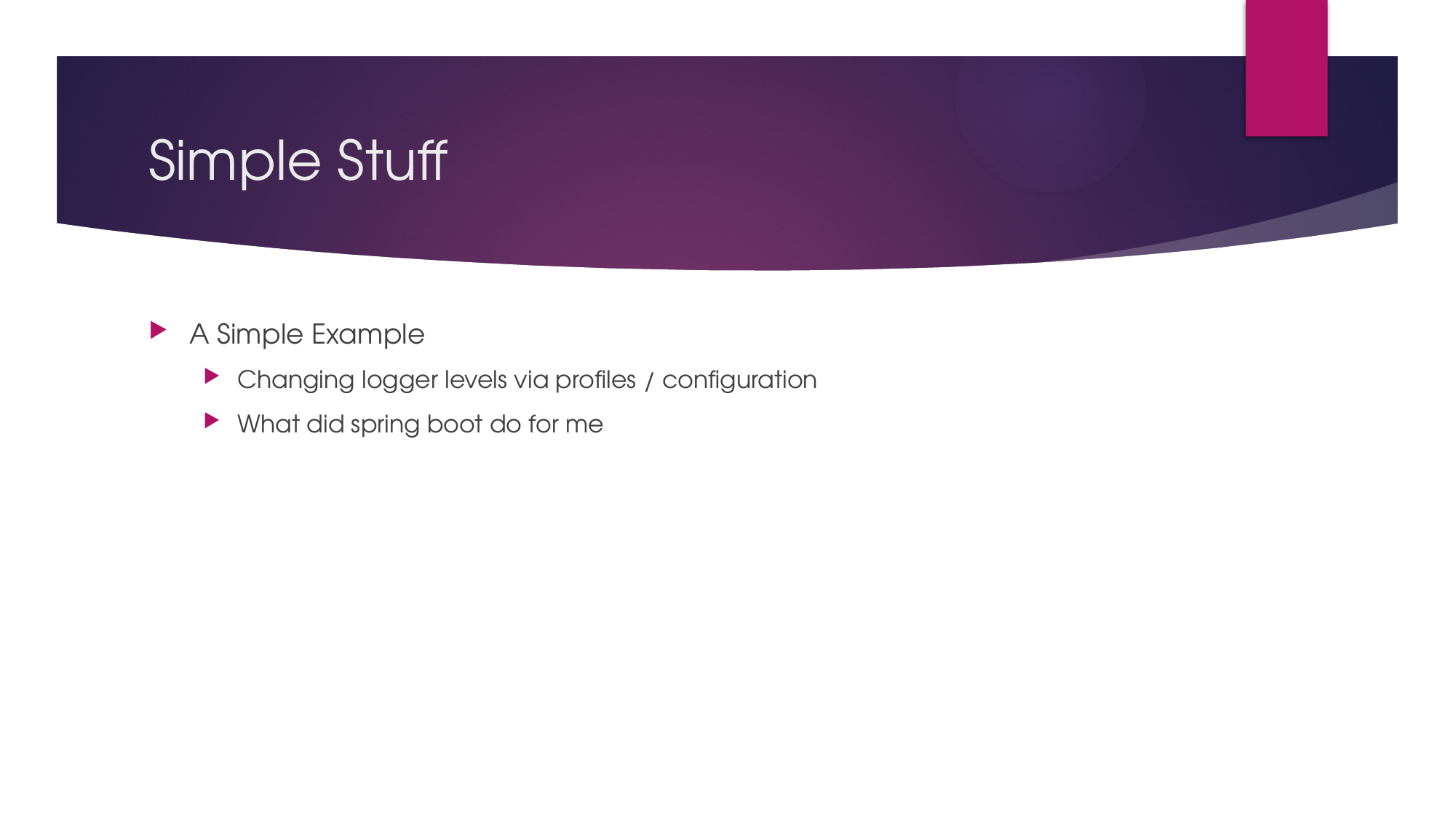

# Simple Stuff
A Simple Example
Changing logger levels via profiles / configuration
What did spring boot do for me